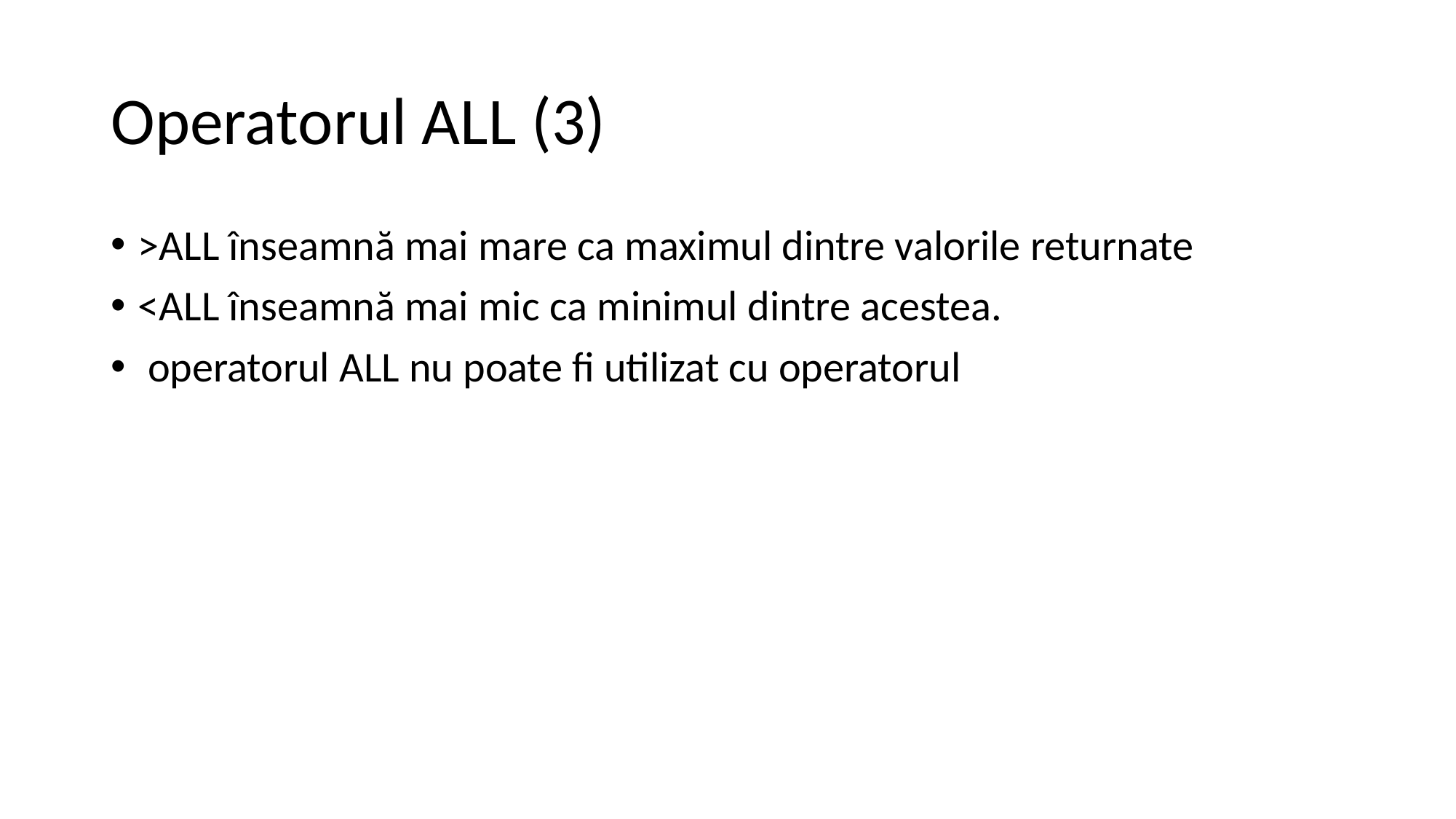

# Operatorul ALL (3)
>ALL înseamnă mai mare ca maximul dintre valorile returnate
<ALL înseamnă mai mic ca minimul dintre acestea.
 operatorul ALL nu poate fi utilizat cu operatorul